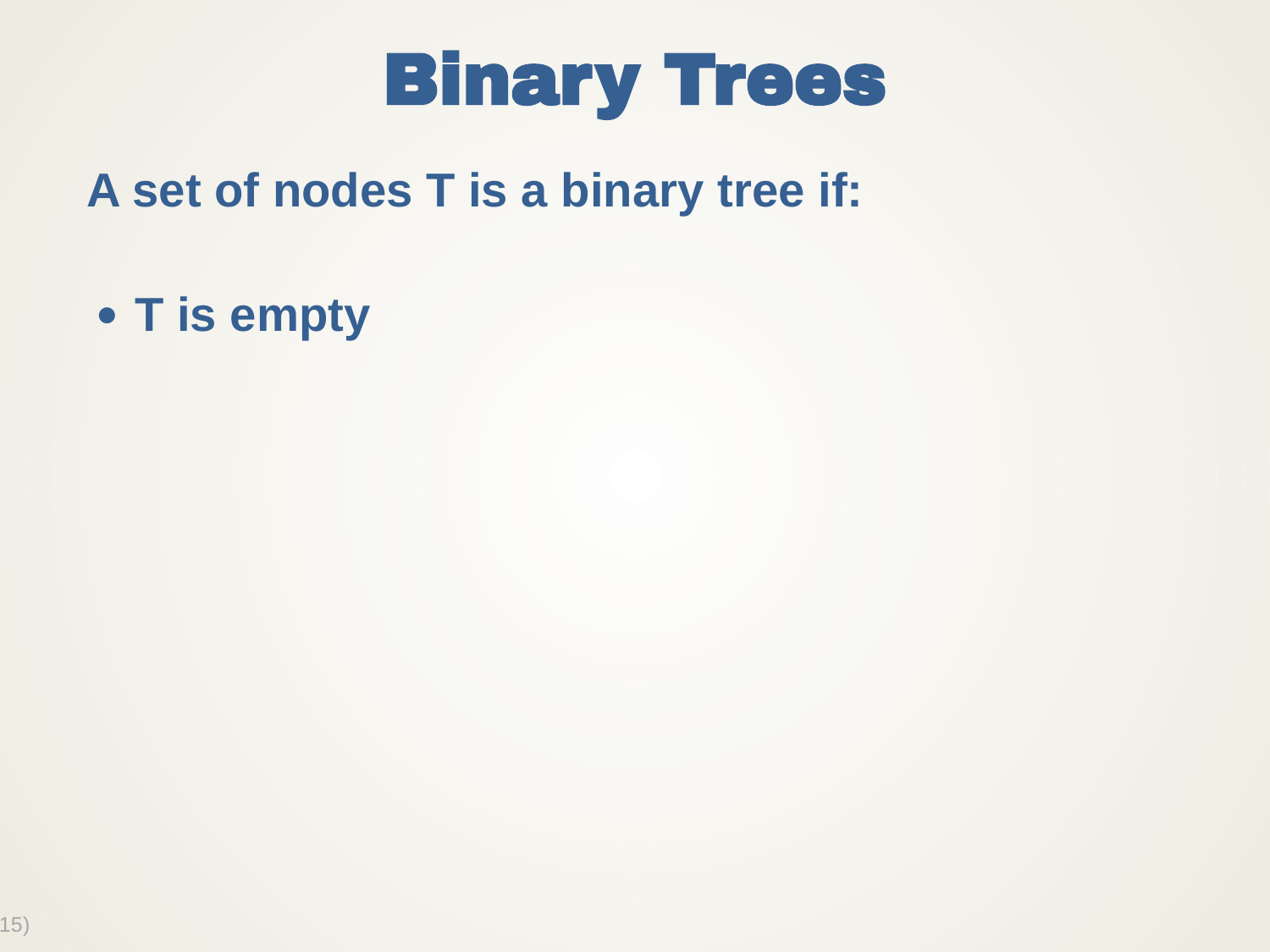

# Binary Trees
A set of nodes T is a binary tree if:

T is empty